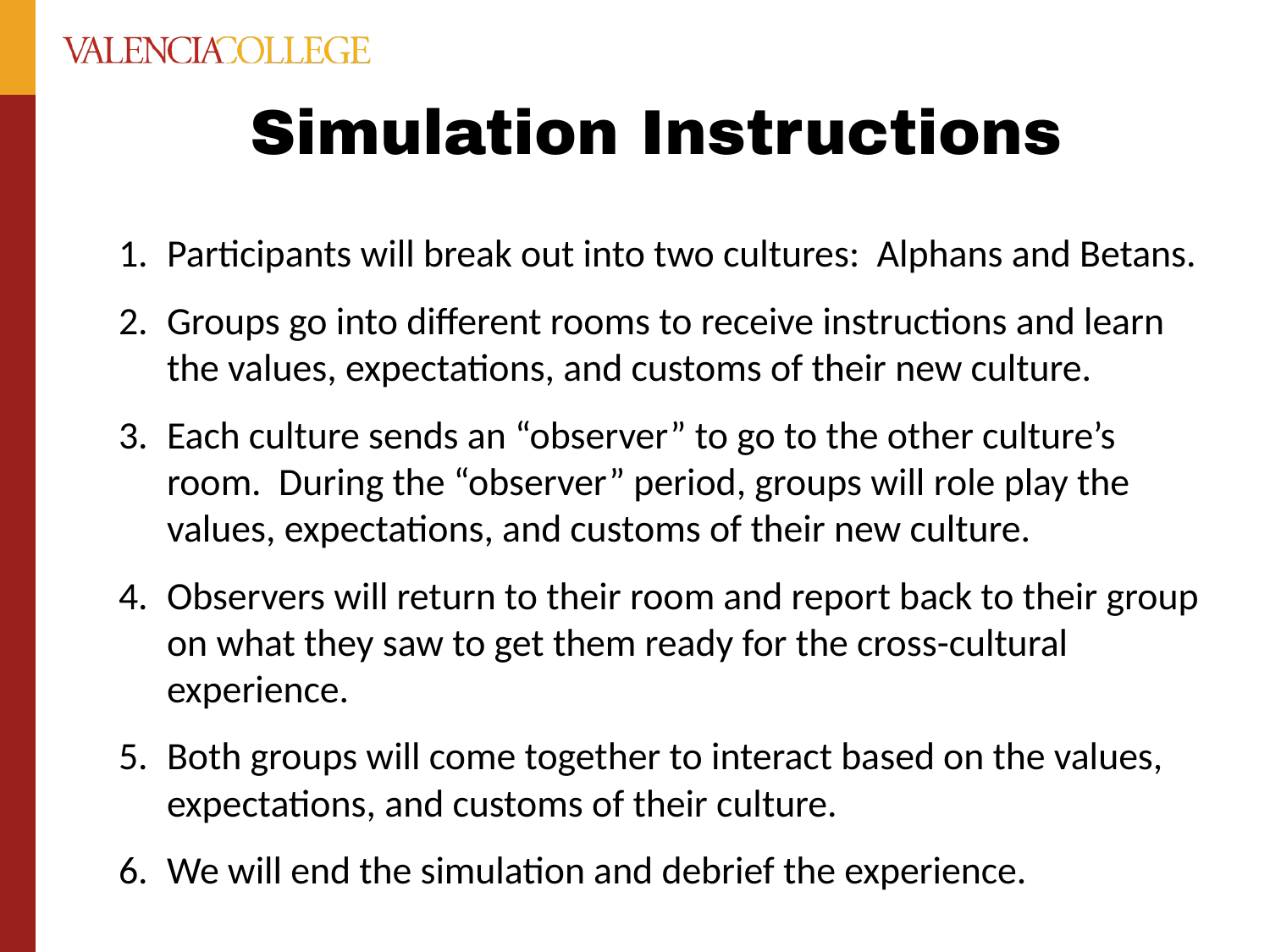

# Simulation Instructions
Participants will break out into two cultures:  Alphans and Betans.
Groups go into different rooms to receive instructions and learn the values, expectations, and customs of their new culture.
Each culture sends an “observer” to go to the other culture’s room.  During the “observer” period, groups will role play the values, expectations, and customs of their new culture.
Observers will return to their room and report back to their group on what they saw to get them ready for the cross-cultural experience.
Both groups will come together to interact based on the values, expectations, and customs of their culture.
We will end the simulation and debrief the experience.